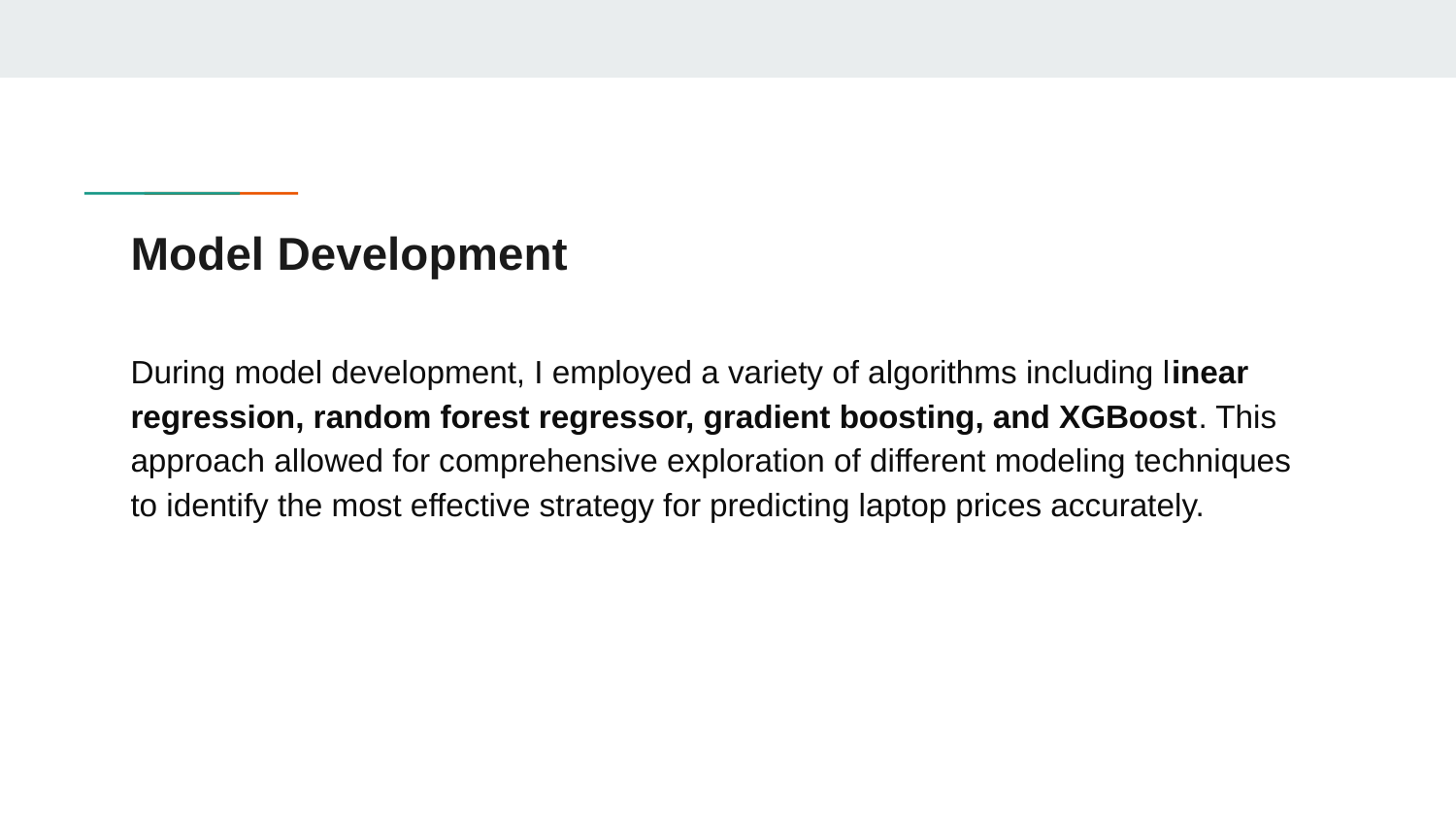

# Model Development
During model development, I employed a variety of algorithms including linear regression, random forest regressor, gradient boosting, and XGBoost. This approach allowed for comprehensive exploration of different modeling techniques to identify the most effective strategy for predicting laptop prices accurately.